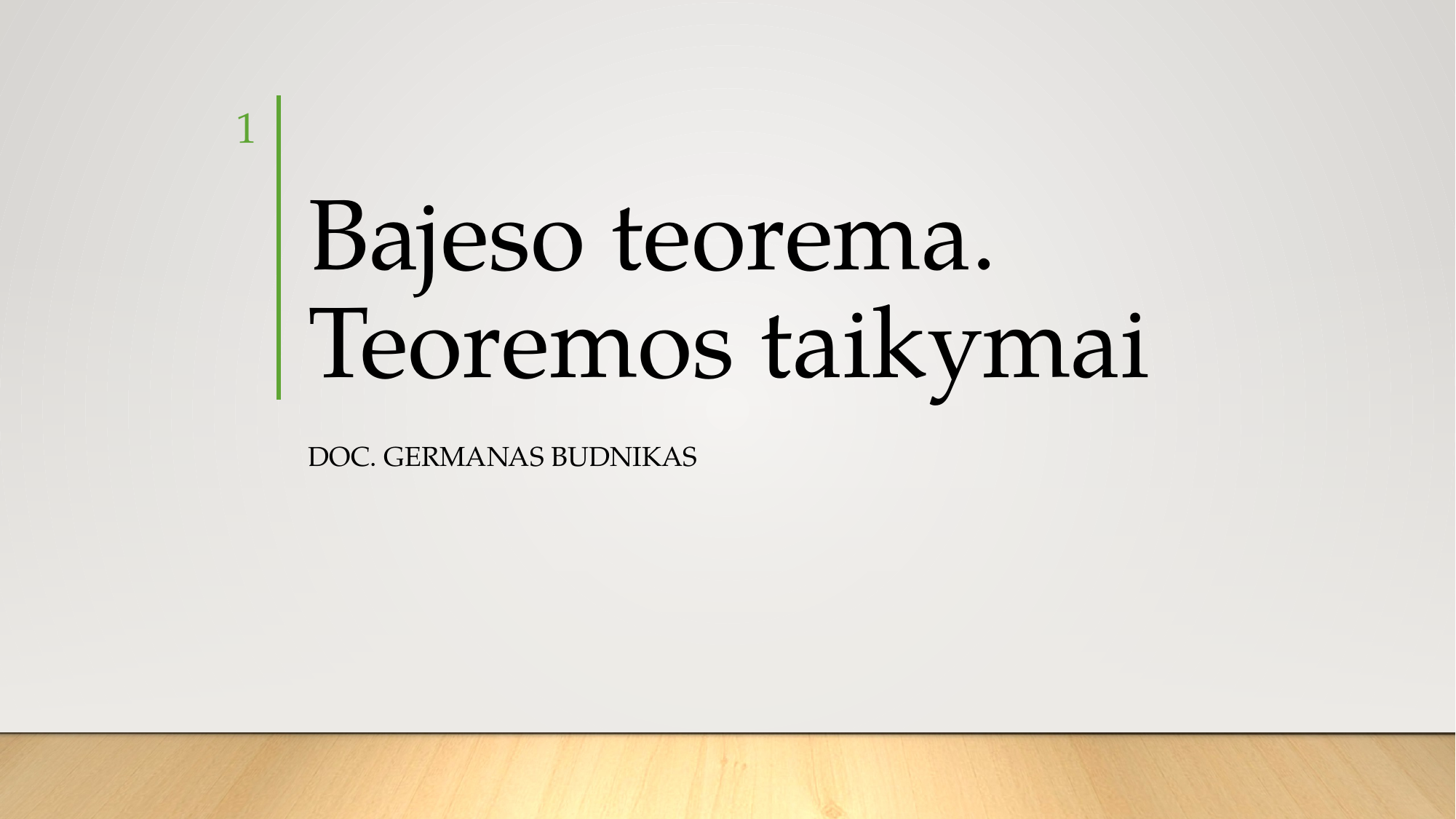

1
# Bajeso teorema. Teoremos taikymai
Doc. Germanas Budnikas